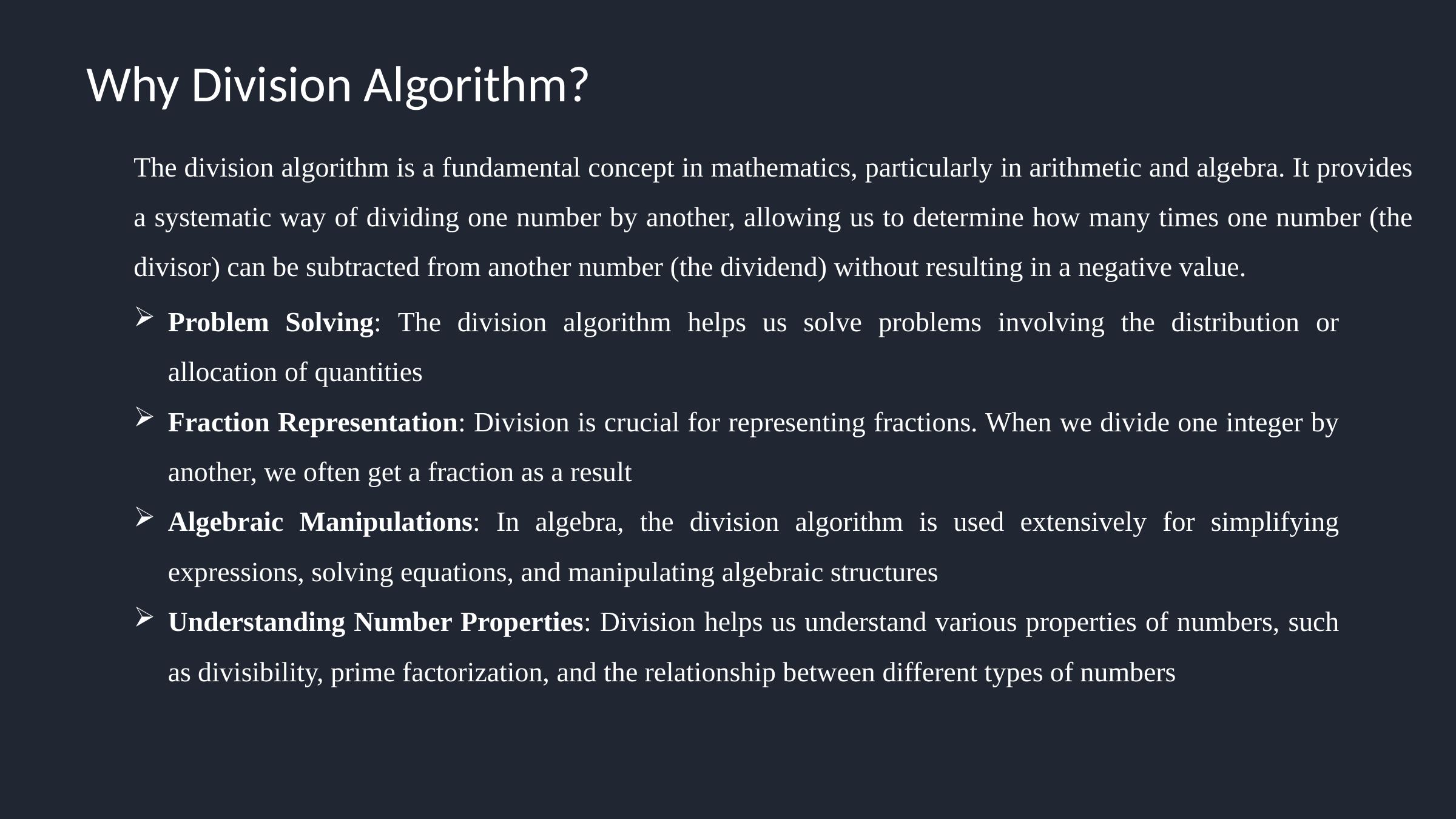

Why Division Algorithm?
The division algorithm is a fundamental concept in mathematics, particularly in arithmetic and algebra. It provides a systematic way of dividing one number by another, allowing us to determine how many times one number (the divisor) can be subtracted from another number (the dividend) without resulting in a negative value.
Problem Solving: The division algorithm helps us solve problems involving the distribution or allocation of quantities
Fraction Representation: Division is crucial for representing fractions. When we divide one integer by another, we often get a fraction as a result
Algebraic Manipulations: In algebra, the division algorithm is used extensively for simplifying expressions, solving equations, and manipulating algebraic structures
Understanding Number Properties: Division helps us understand various properties of numbers, such as divisibility, prime factorization, and the relationship between different types of numbers